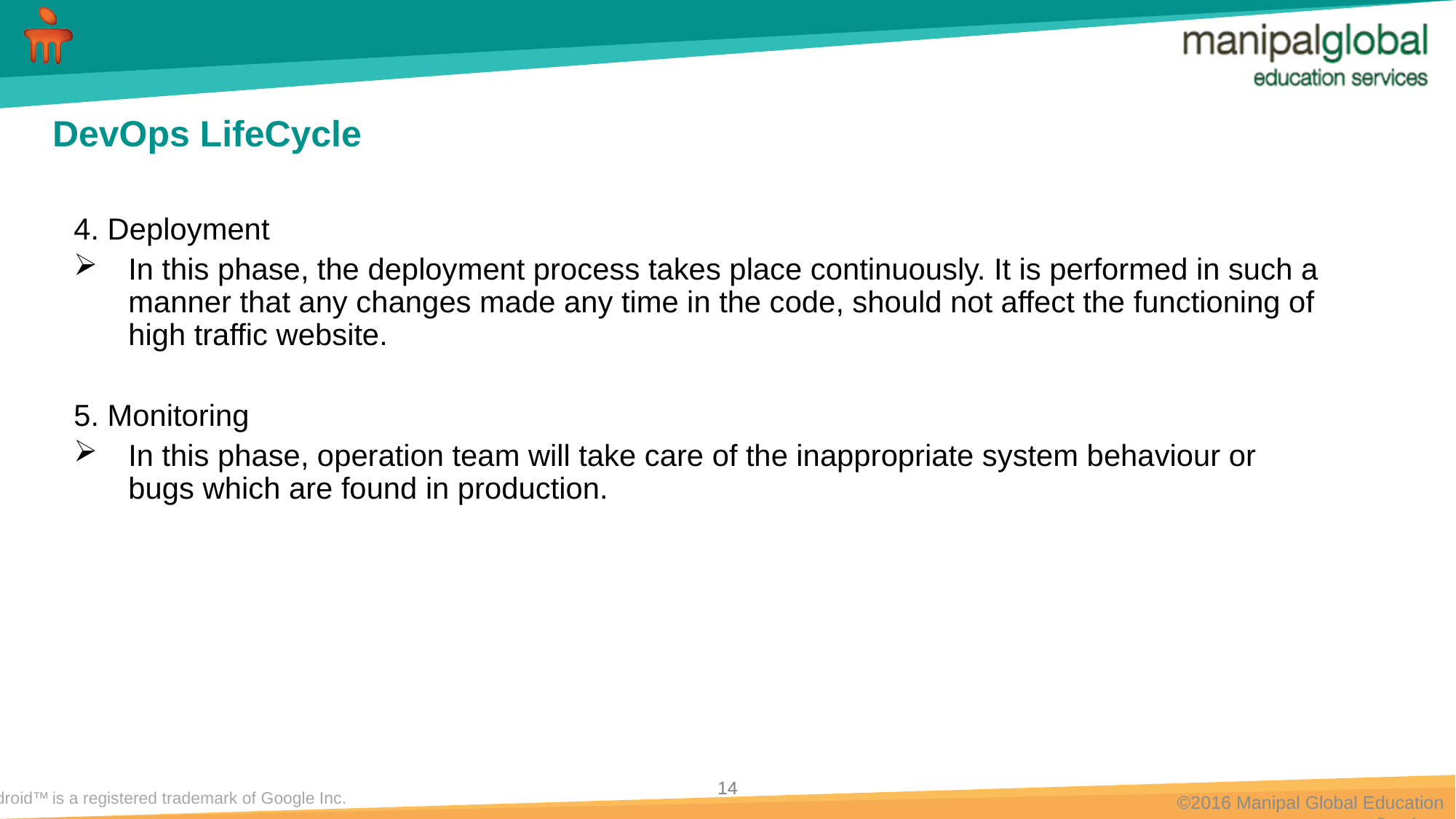

# DevOps LifeCycle
4. Deployment
In this phase, the deployment process takes place continuously. It is performed in such a manner that any changes made any time in the code, should not affect the functioning of high traffic website.

5. Monitoring
In this phase, operation team will take care of the inappropriate system behaviour or bugs which are found in production.